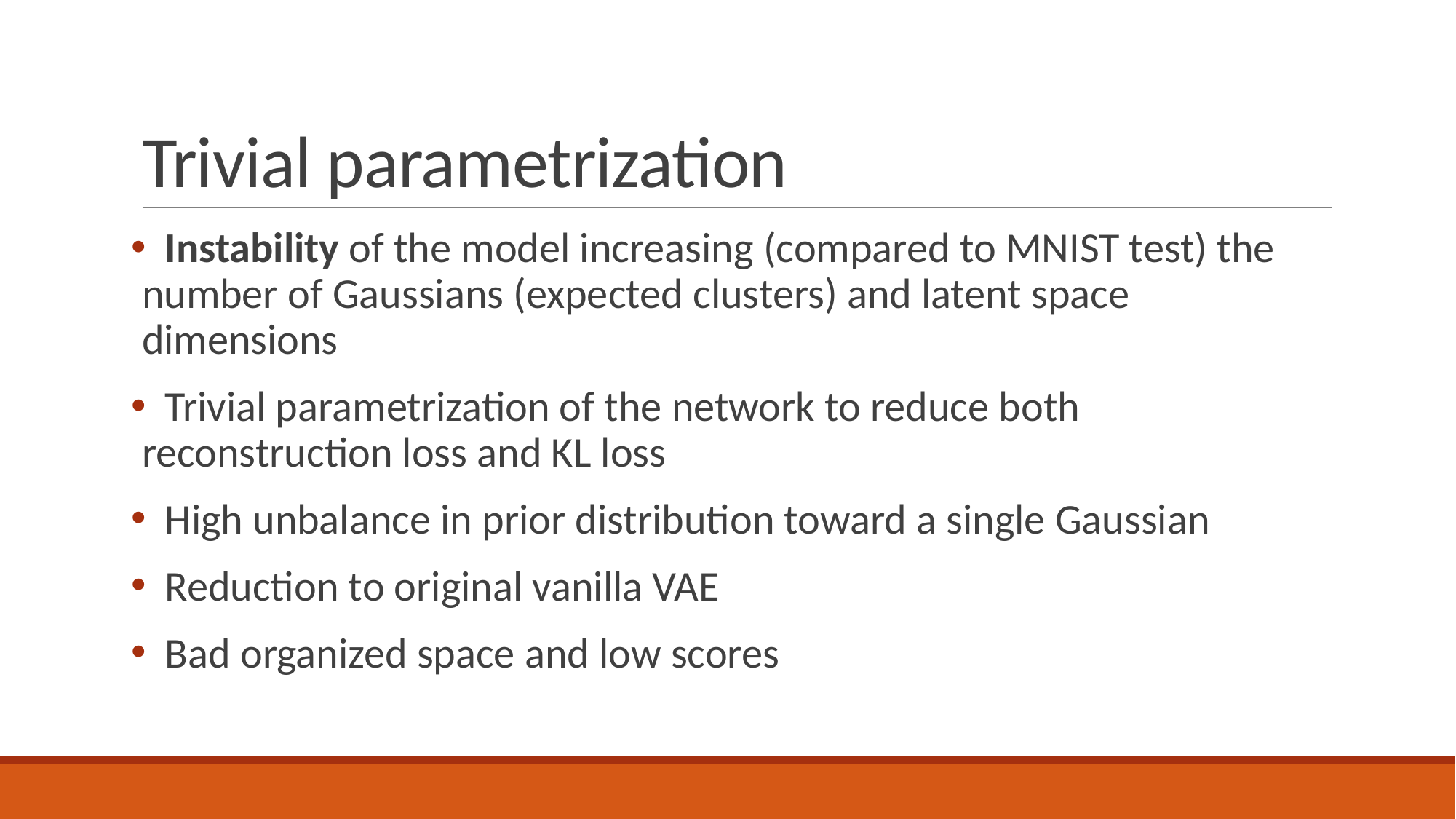

# Trivial parametrization
  Instability of the model increasing (compared to MNIST test) the number of Gaussians (expected clusters) and latent space dimensions
  Trivial parametrization of the network to reduce both reconstruction loss and KL loss
  High unbalance in prior distribution toward a single Gaussian
  Reduction to original vanilla VAE
  Bad organized space and low scores